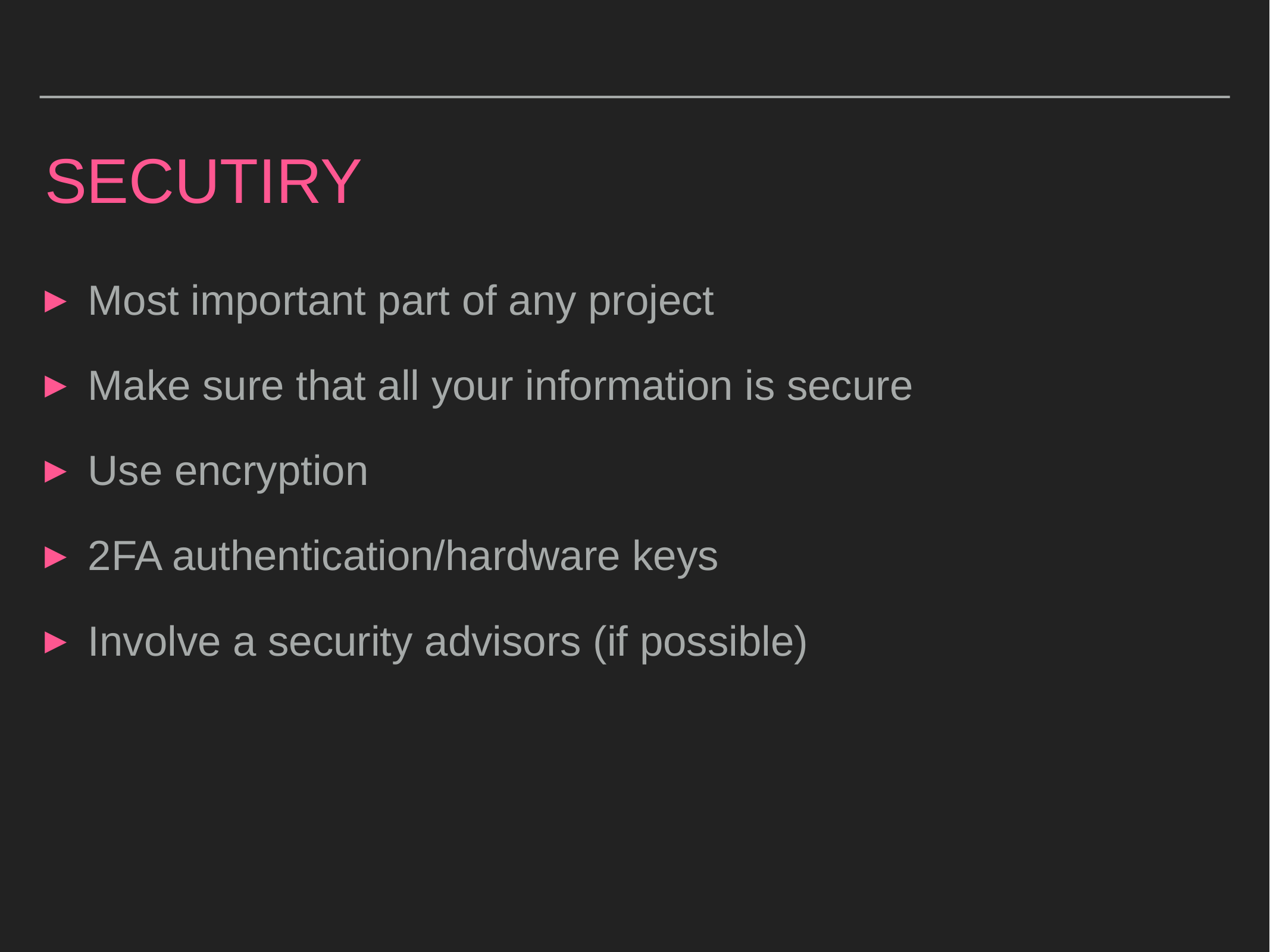

# Secutiry
Most important part of any project
Make sure that all your information is secure
Use encryption
2FA authentication/hardware keys
Involve a security advisors (if possible)